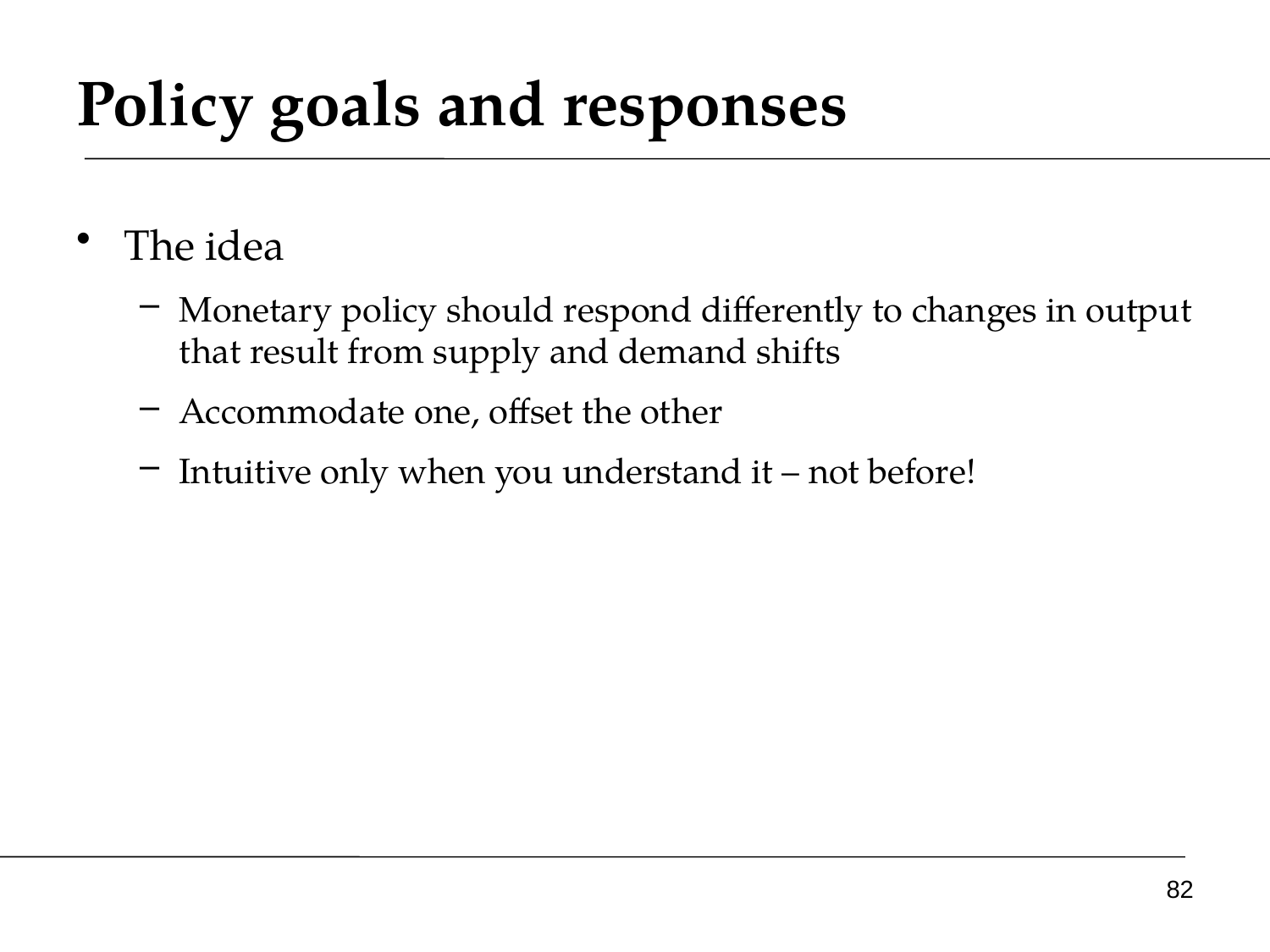

# Policy goals and responses
The idea
Monetary policy should respond differently to changes in output that result from supply and demand shifts
Accommodate one, offset the other
Intuitive only when you understand it – not before!
82